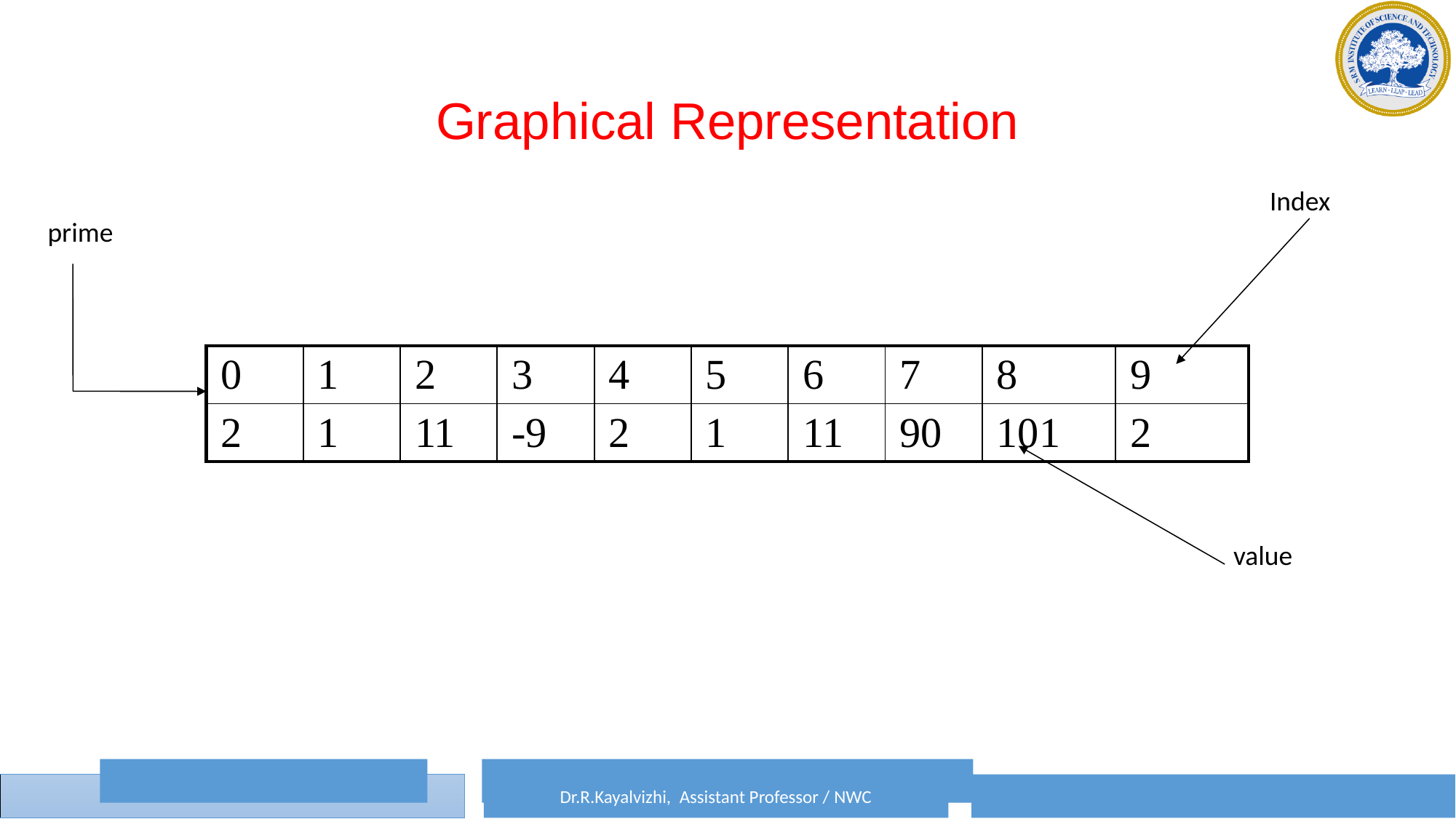

# Graphical Representation
Index
prime

| 0 | 1 | 2 | 3 | 4 | 5 | 6 | 7 | 8 | 9 |
| --- | --- | --- | --- | --- | --- | --- | --- | --- | --- |
| 2 | 1 | 11 | -9 | 2 | 1 | 11 | 90 | 101 | 2 |

value

Dr.P.Rama,  Assistant Professor / SRM CTECH
Dr.R.Kayalvizhi,  Assistant Professor / NWC

124